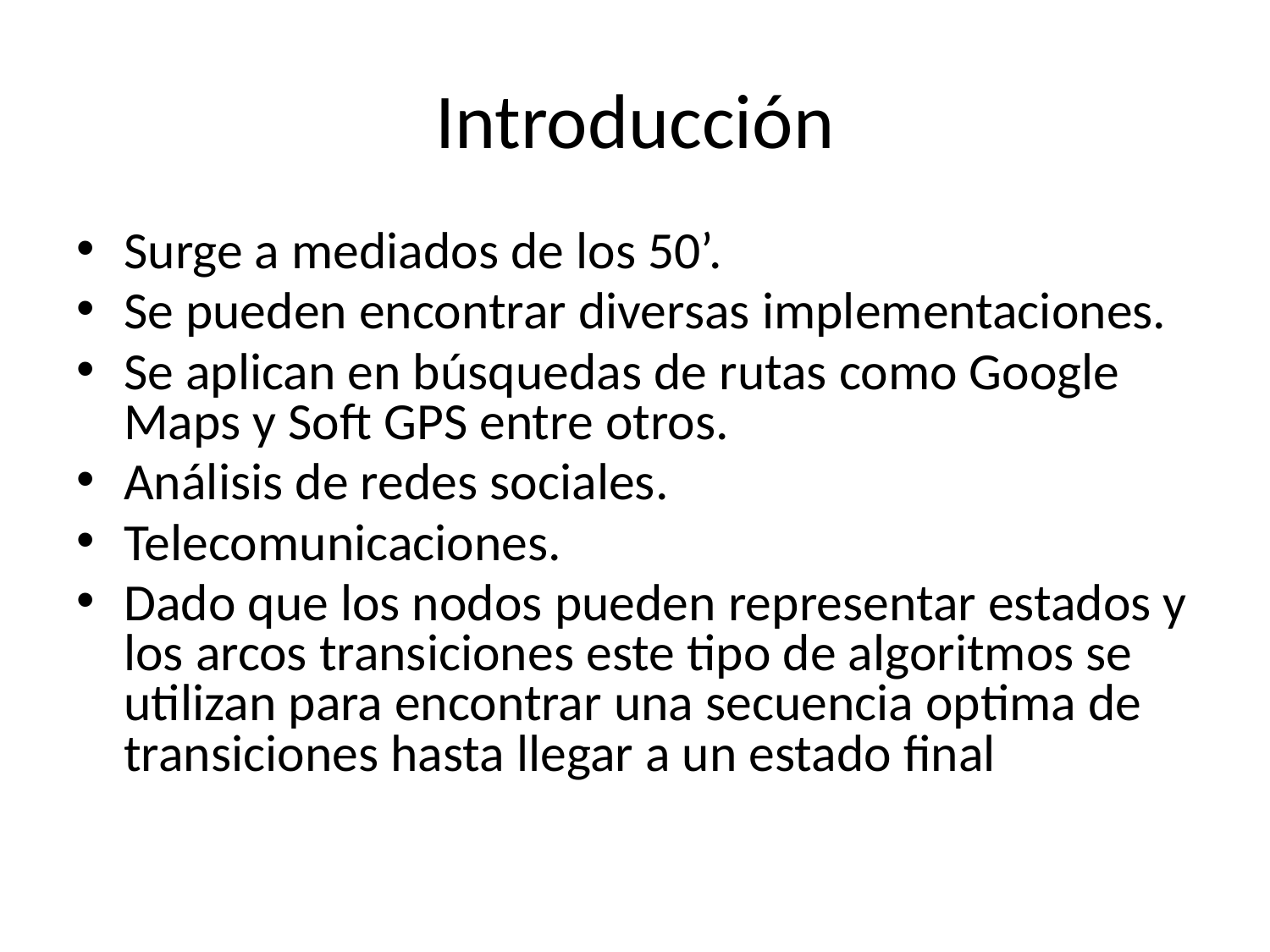

# Introducción
Surge a mediados de los 50’.
Se pueden encontrar diversas implementaciones.
Se aplican en búsquedas de rutas como Google Maps y Soft GPS entre otros.
Análisis de redes sociales.
Telecomunicaciones.
Dado que los nodos pueden representar estados y los arcos transiciones este tipo de algoritmos se utilizan para encontrar una secuencia optima de transiciones hasta llegar a un estado final